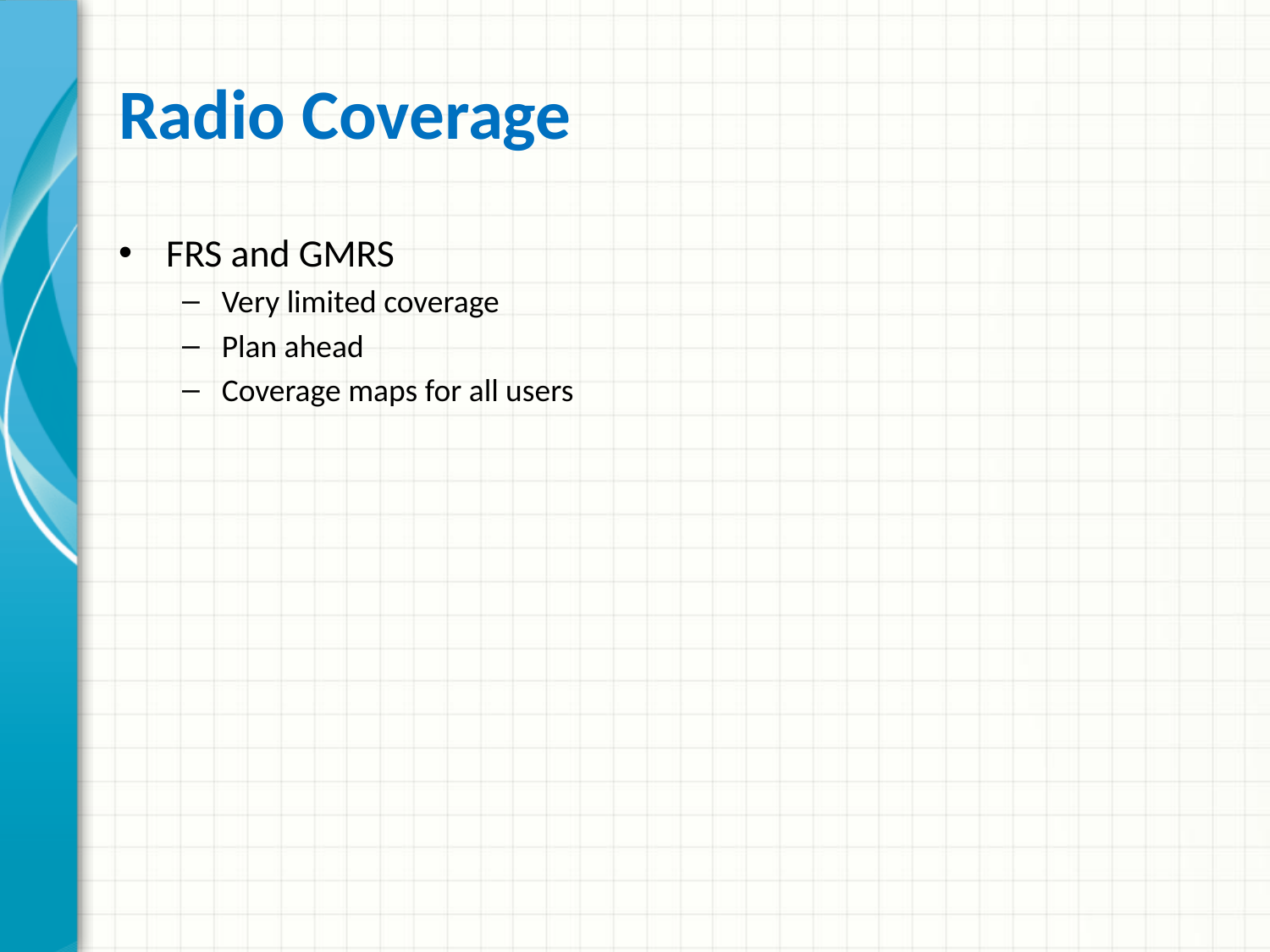

# Radio Coverage
FRS and GMRS
Very limited coverage
Plan ahead
Coverage maps for all users